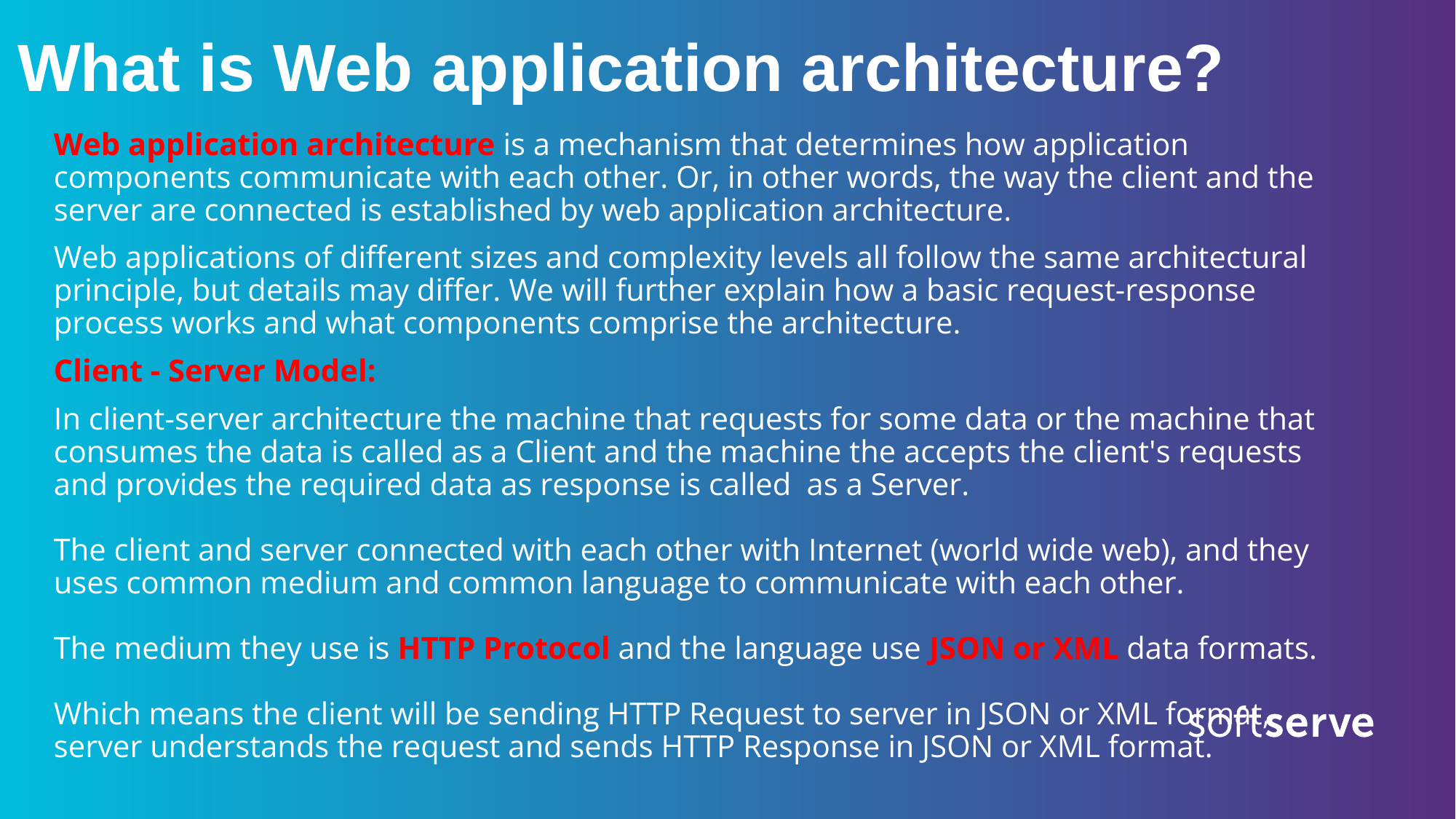

What is Web application architecture?
Web application architecture is a mechanism that determines how application components communicate with each other. Or, in other words, the way the client and the server are connected is established by web application architecture.
Web applications of different sizes and complexity levels all follow the same architectural principle, but details may differ. We will further explain how a basic request-response process works and what components comprise the architecture.
Client - Server Model:
In client-server architecture the machine that requests for some data or the machine that consumes the data is called as a Client and the machine the accepts the client's requests and provides the required data as response is called  as a Server.
The client and server connected with each other with Internet (world wide web), and they uses common medium and common language to communicate with each other.
The medium they use is HTTP Protocol and the language use JSON or XML data formats.
Which means the client will be sending HTTP Request to server in JSON or XML format, server understands the request and sends HTTP Response in JSON or XML format.